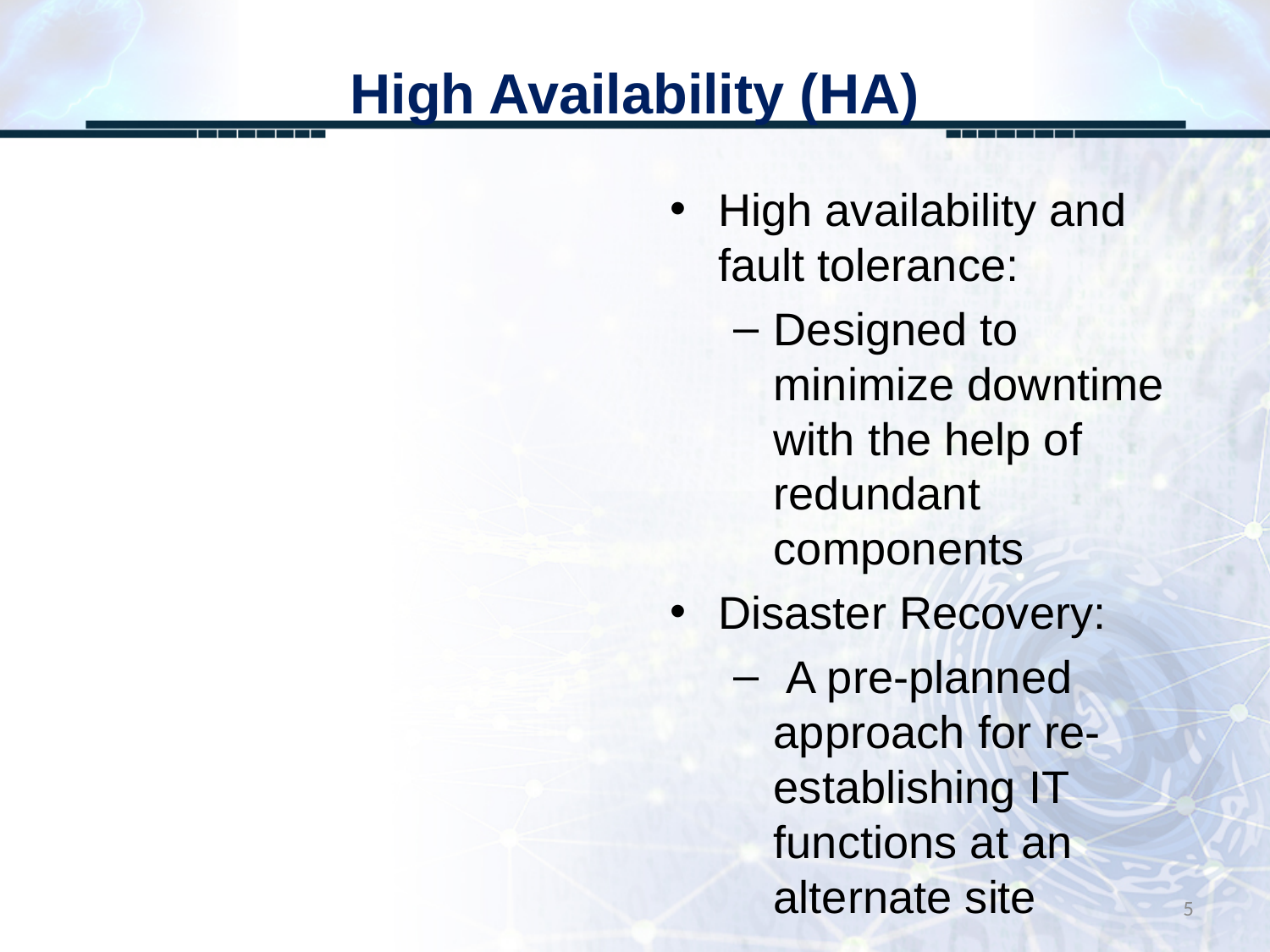

# High Availability (HA)
High availability and fault tolerance:
Designed to minimize downtime with the help of redundant components
Disaster Recovery:
 A pre-planned approach for re-establishing IT functions at an alternate site
5